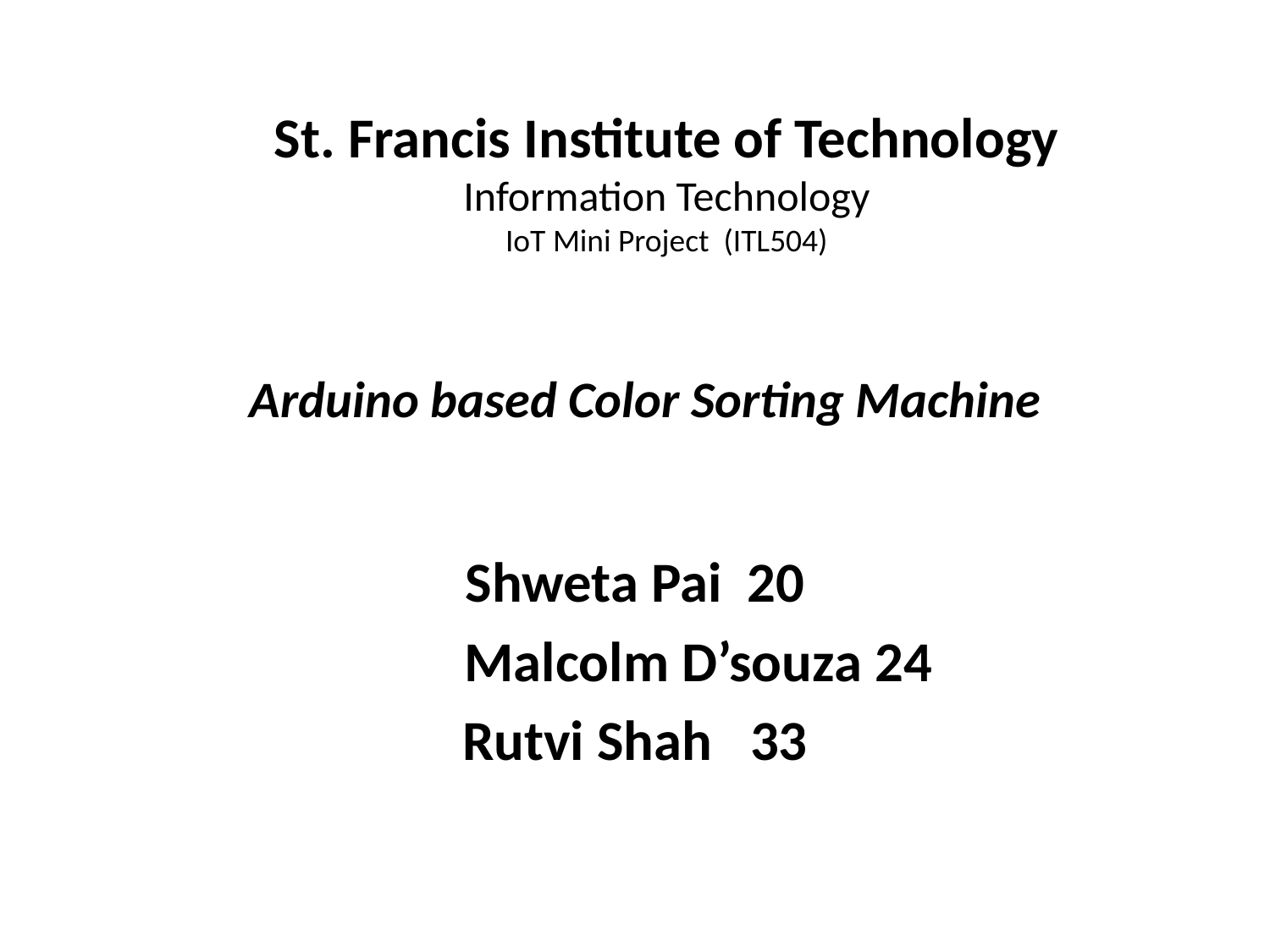

St. Francis Institute of Technology
Information Technology
IoT Mini Project  (ITL504)
# Arduino based Color Sorting Machine
Shweta Pai  20
          Malcolm D’souza 24
Rutvi Shah   33